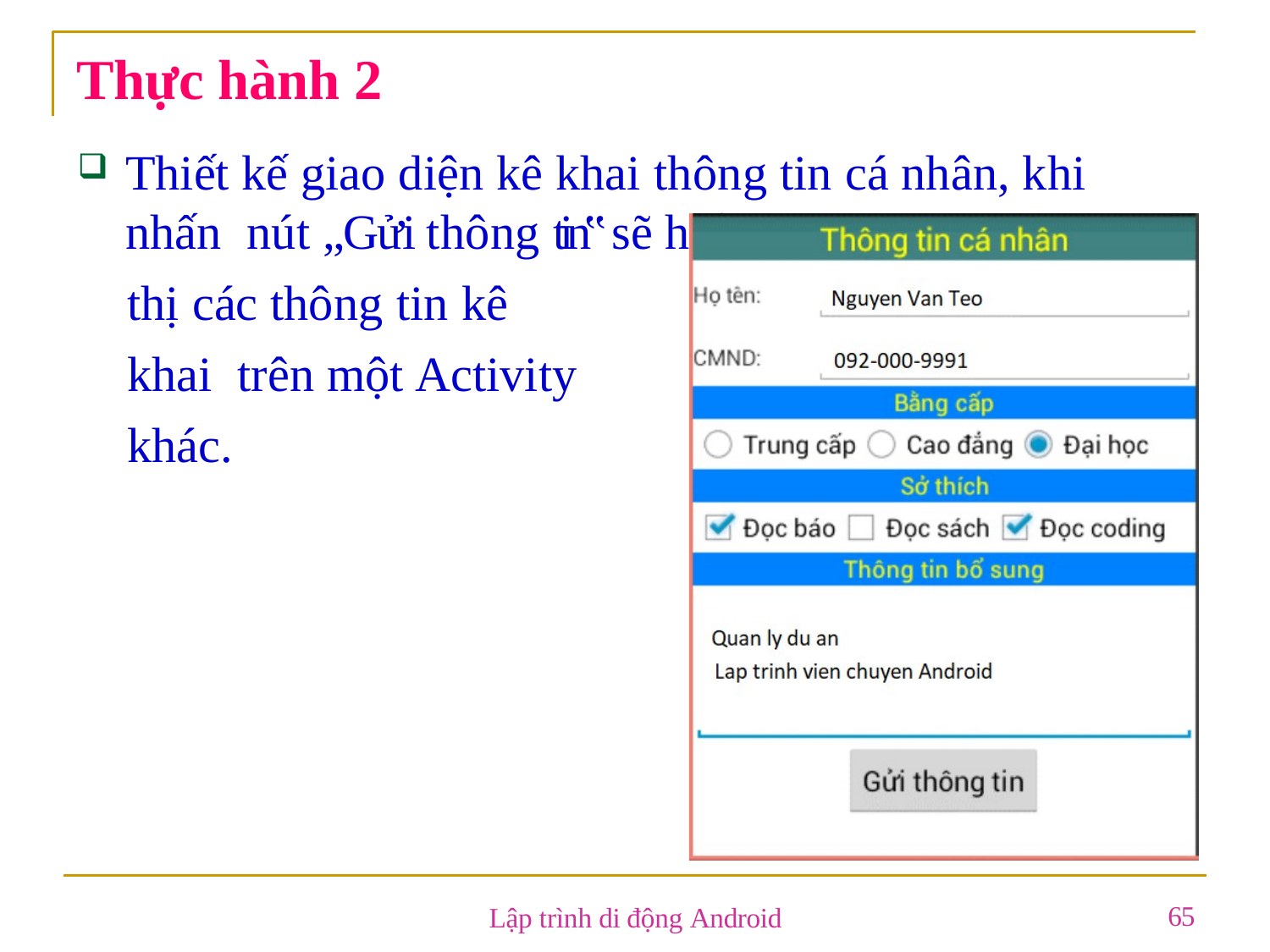

# Thực hành 2
Thiết kế giao diện kê khai thông tin cá nhân, khi nhấn  nút „Gửi thông tin‟ sẽ hiển
thị các thông tin kê khai  trên một Activity khác.

65
Lập trình di động Android